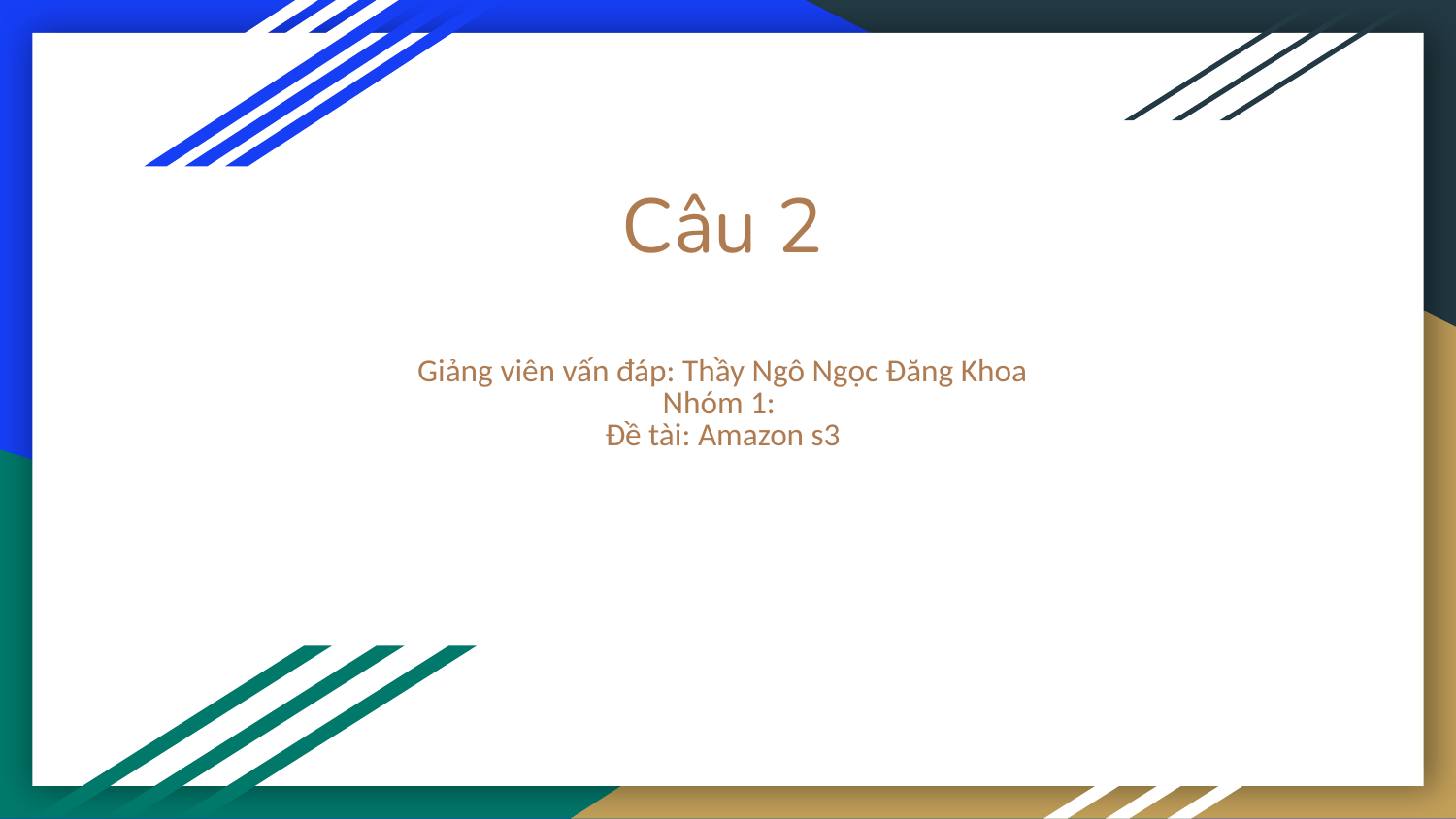

# Câu 2
Giảng viên vấn đáp: Thầy Ngô Ngọc Đăng Khoa
Nhóm 1:
Đề tài: Amazon s3